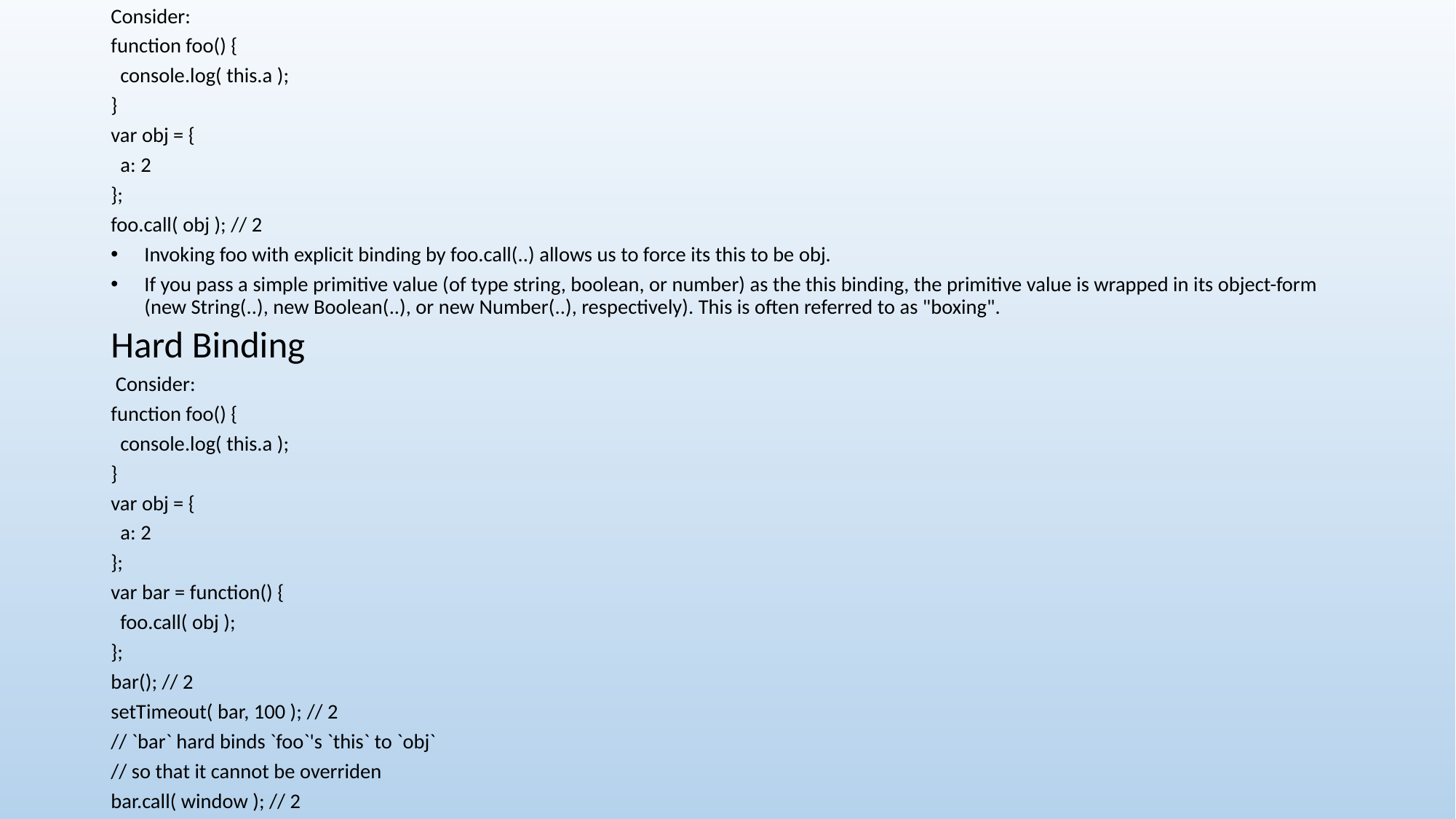

Consider:
function foo() {
  console.log( this.a );
}
var obj = {
  a: 2
};
foo.call( obj ); // 2
Invoking foo with explicit binding by foo.call(..) allows us to force its this to be obj.
If you pass a simple primitive value (of type string, boolean, or number) as the this binding, the primitive value is wrapped in its object-form (new String(..), new Boolean(..), or new Number(..), respectively). This is often referred to as "boxing".
Hard Binding
 Consider:
function foo() {
  console.log( this.a );
}
var obj = {
  a: 2
};
var bar = function() {
  foo.call( obj );
};
bar(); // 2
setTimeout( bar, 100 ); // 2
// `bar` hard binds `foo`'s `this` to `obj`
// so that it cannot be overriden
bar.call( window ); // 2